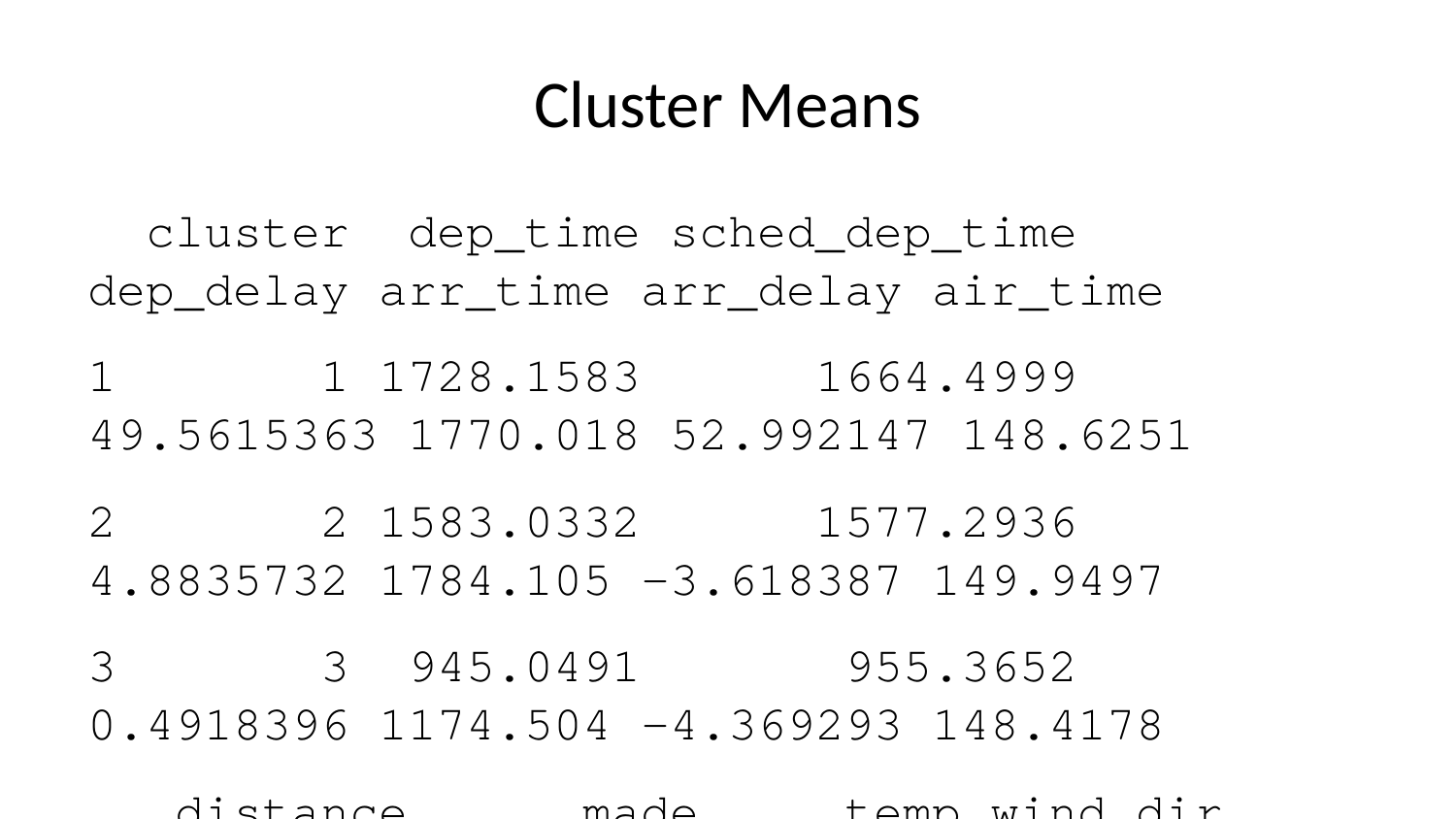

# Cluster Means
  cluster  dep_time sched_dep_time  dep_delay arr_time arr_delay air_time
1       1 1728.1583      1664.4999 49.5615363 1770.018 52.992147 148.6251
2       2 1583.0332      1577.2936  4.8835732 1784.105 -3.618387 149.9497
3       3  945.0491       955.3652  0.4918396 1174.504 -4.369293 148.4178
   distance      made     temp wind_dir wind_speed wind_gust    visib cluster
1  997.7457 -3.430610 47.50902 252.3158   20.79241  30.02147 9.149586       1
2 1047.6204  8.501960 62.13778 246.6134   14.35711  22.35741 9.922029       2
3 1010.7296  4.861132 45.78576 253.8420   17.28911  25.71672 9.624746       3